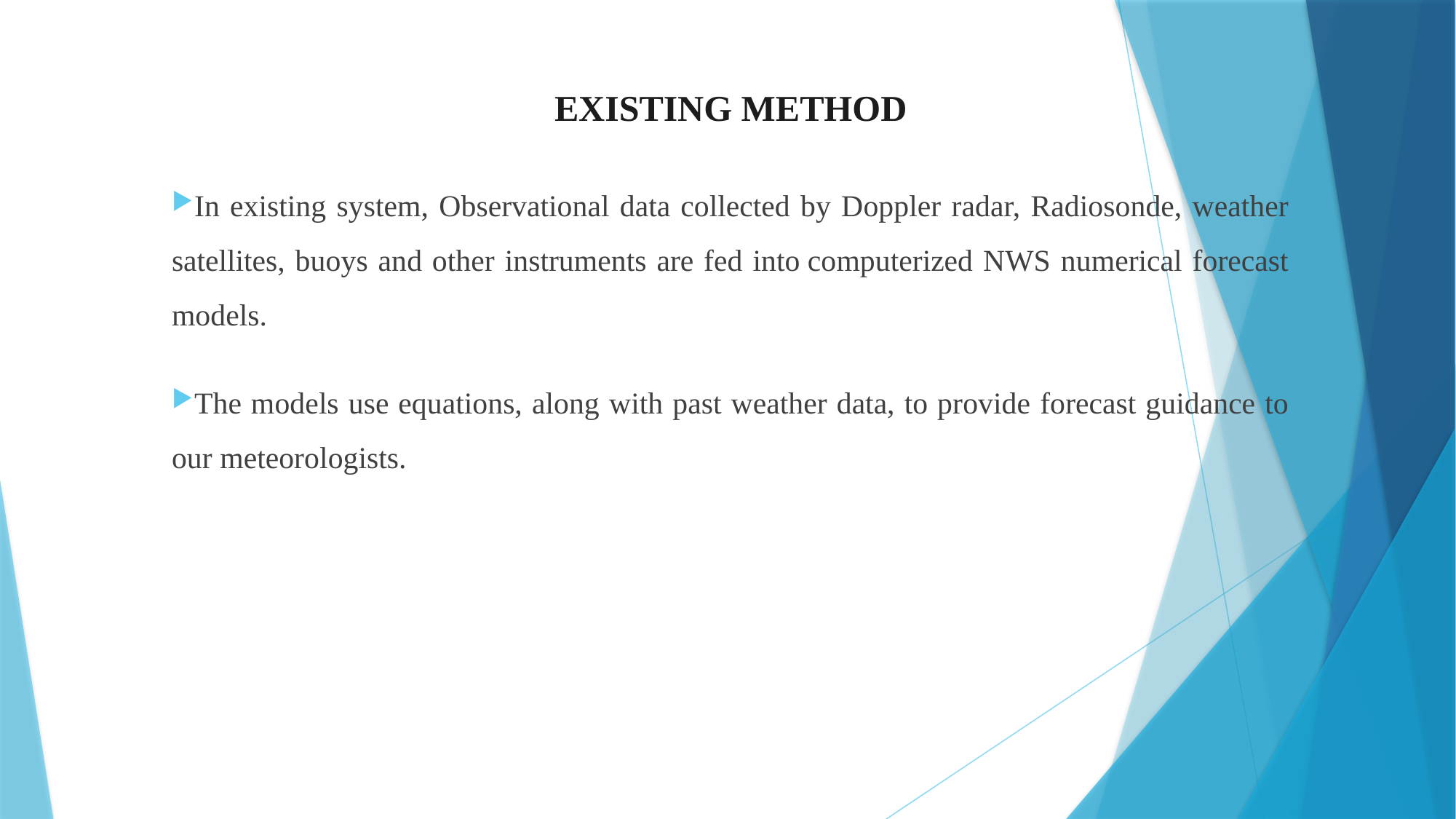

# EXISTING METHOD
In existing system, Observational data collected by Doppler radar, Radiosonde, weather satellites, buoys and other instruments are fed into computerized NWS numerical forecast models.
The models use equations, along with past weather data, to provide forecast guidance to our meteorologists.